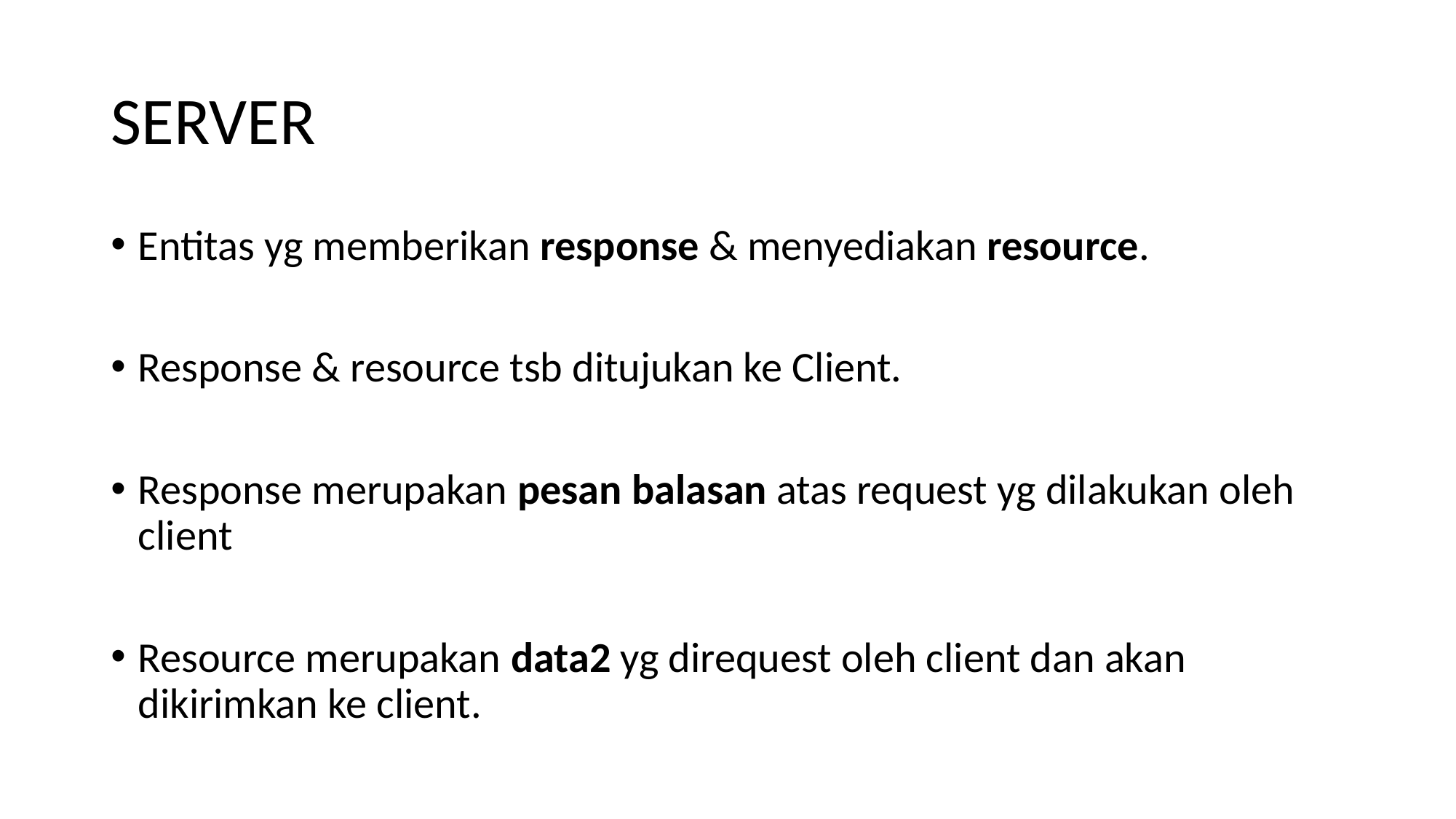

# SERVER
Entitas yg memberikan response & menyediakan resource.

Response & resource tsb ditujukan ke Client.

Response merupakan pesan balasan atas request yg dilakukan oleh client

Resource merupakan data2 yg direquest oleh client dan akan dikirimkan ke client.